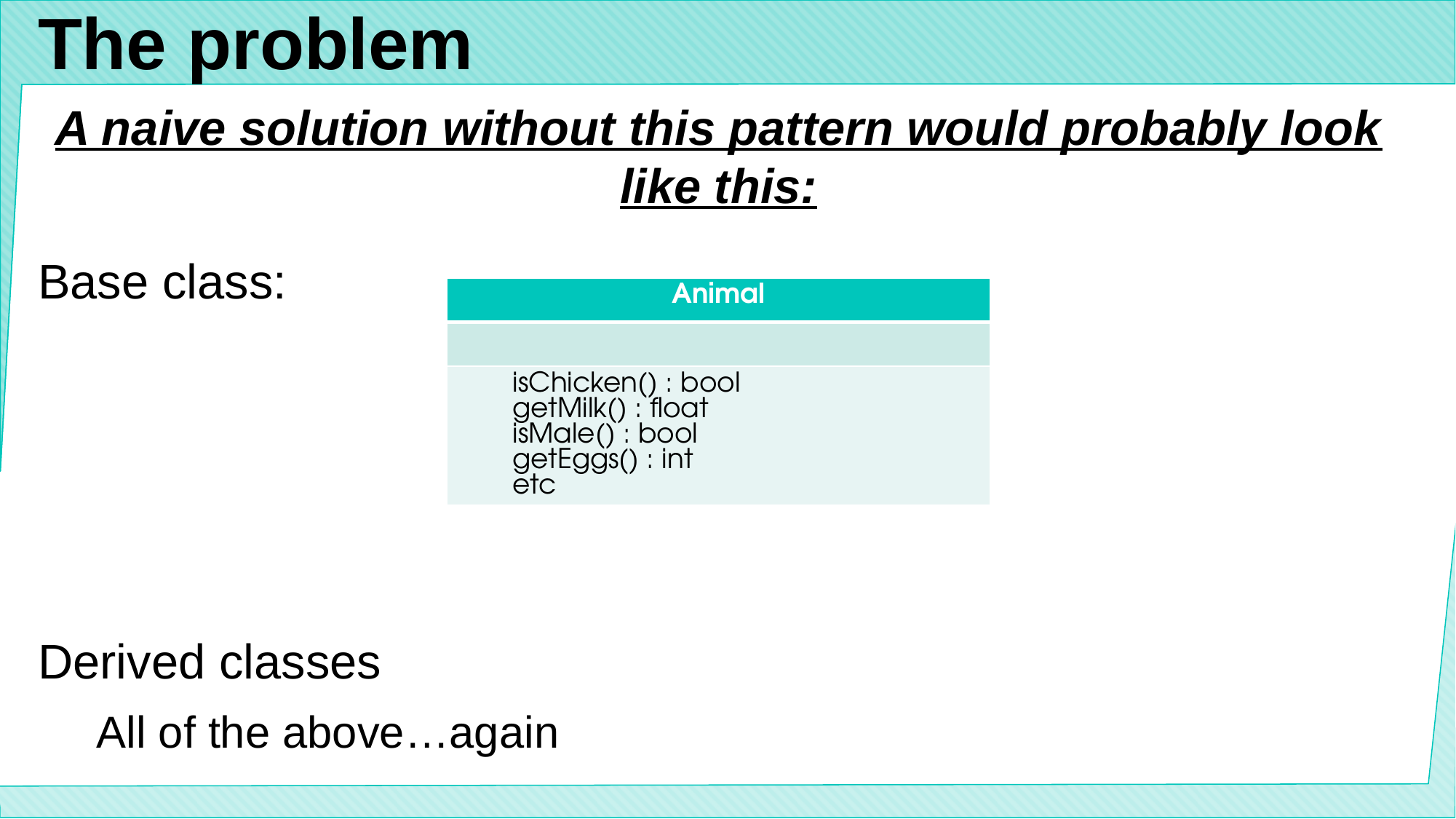

# The problem
A naive solution without this pattern would probably look like this:
Base class:

Derived classes
All of the above…again
| Animal |
| --- |
|  |
| isChicken() : bool getMilk() : float isMale() : bool getEggs() : int etc |